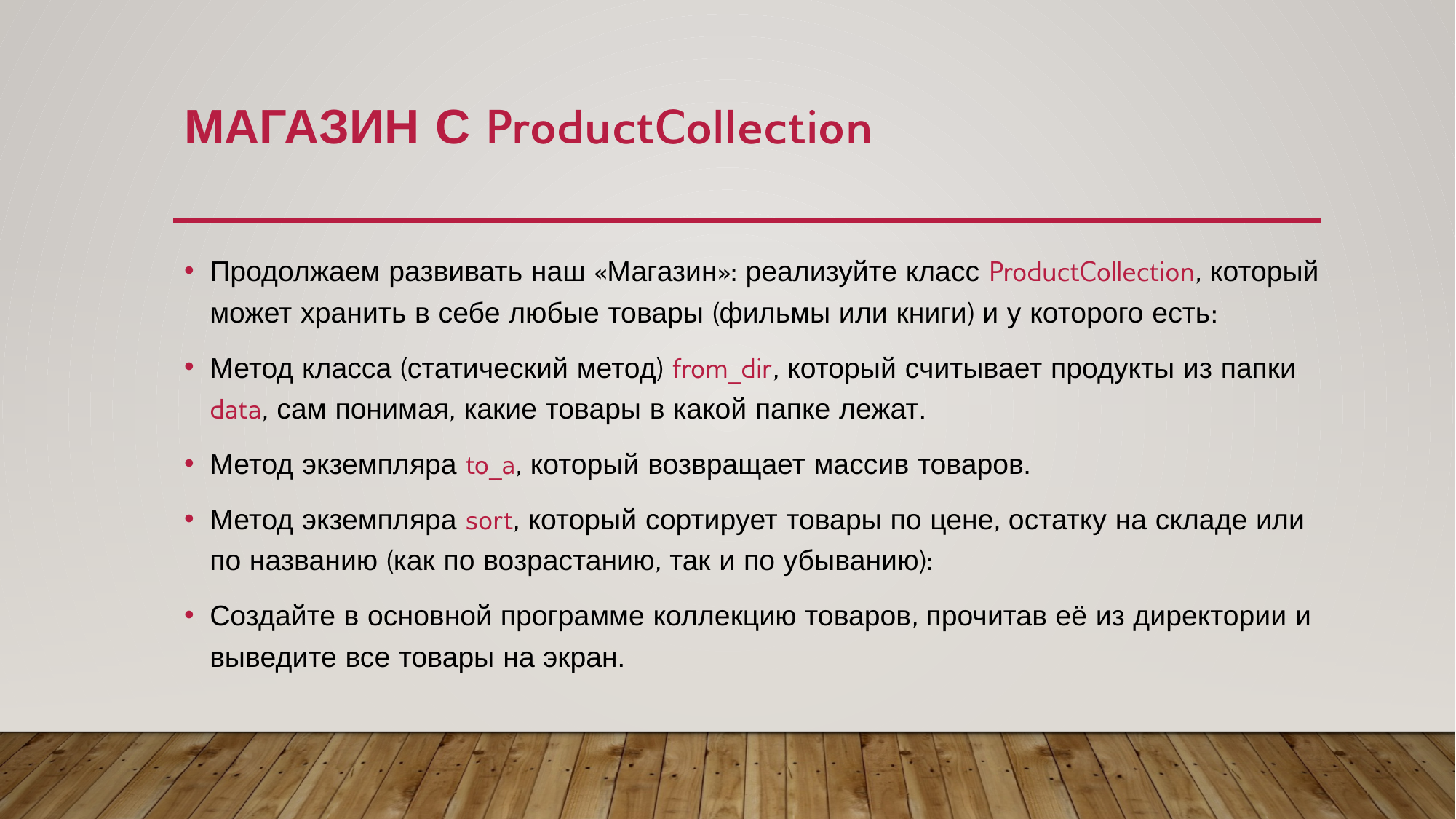

# Магазин с ProductCollection
Продолжаем развивать наш «Магазин»: реализуйте класс ProductCollection, который может хранить в себе любые товары (фильмы или книги) и у которого есть:
Метод класса (статический метод) from_dir, который считывает продукты из папки data, сам понимая, какие товары в какой папке лежат.
Метод экземпляра to_a, который возвращает массив товаров.
Метод экземпляра sort, который сортирует товары по цене, остатку на складе или по названию (как по возрастанию, так и по убыванию):
Создайте в основной программе коллекцию товаров, прочитав её из директории и выведите все товары на экран.